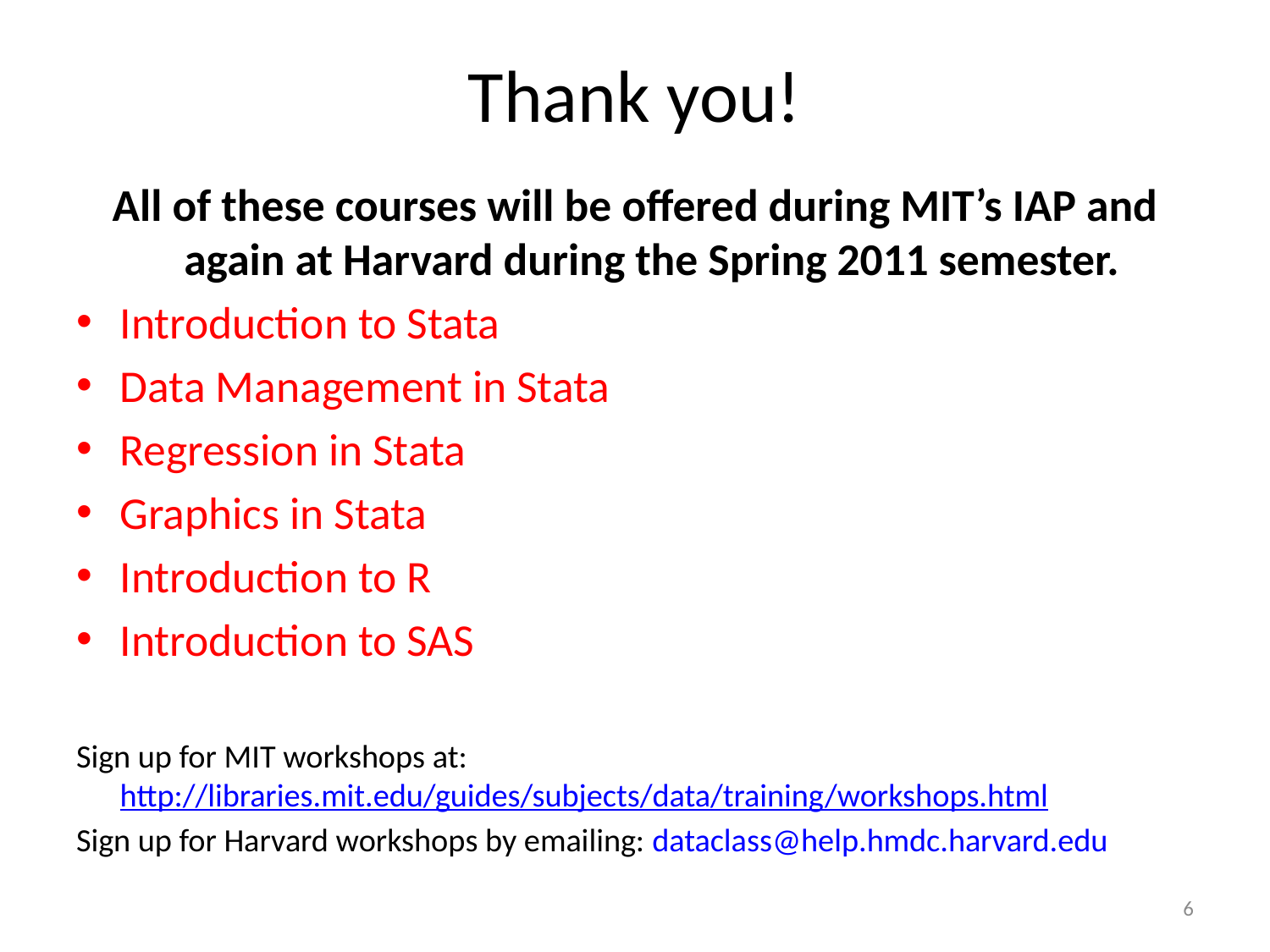

# Thank you!
All of these courses will be offered during MIT’s IAP and again at Harvard during the Spring 2011 semester.
Introduction to Stata
Data Management in Stata
Regression in Stata
Graphics in Stata
Introduction to R
Introduction to SAS

Sign up for MIT workshops at: http://libraries.mit.edu/guides/subjects/data/training/workshops.html
Sign up for Harvard workshops by emailing: dataclass@help.hmdc.harvard.edu
6